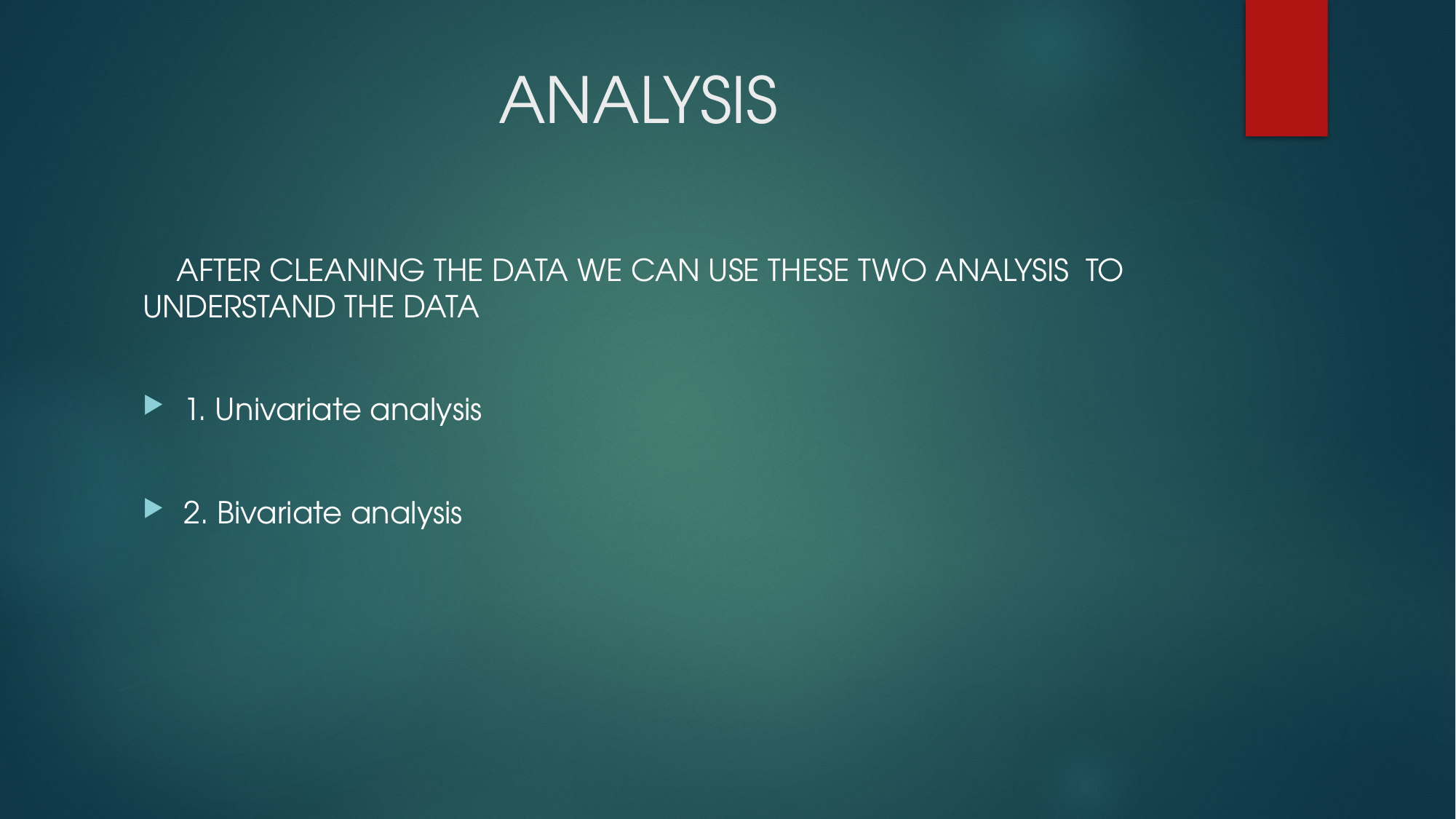

# ANALYSIS
    AFTER CLEANING THE DATA WE CAN USE THESE TWO ANALYSIS  TO UNDERSTAND THE DATA

1. Univariate analysis

2. Bivariate analysis